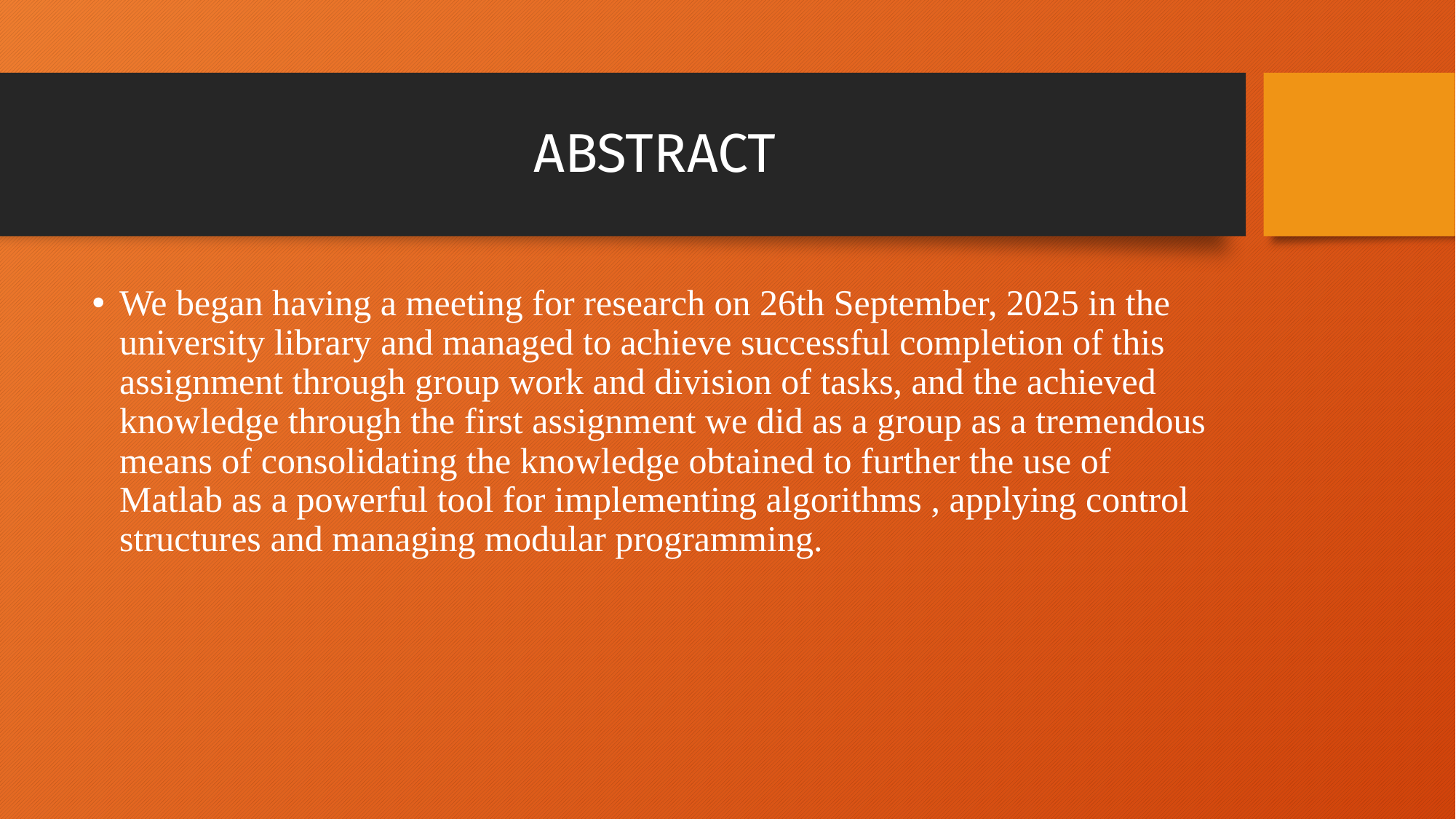

# ABSTRACT
We began having a meeting for research on 26th September, 2025 in the university library and managed to achieve successful completion of this assignment through group work and division of tasks, and the achieved knowledge through the first assignment we did as a group as a tremendous means of consolidating the knowledge obtained to further the use of Matlab as a powerful tool for implementing algorithms , applying control structures and managing modular programming.